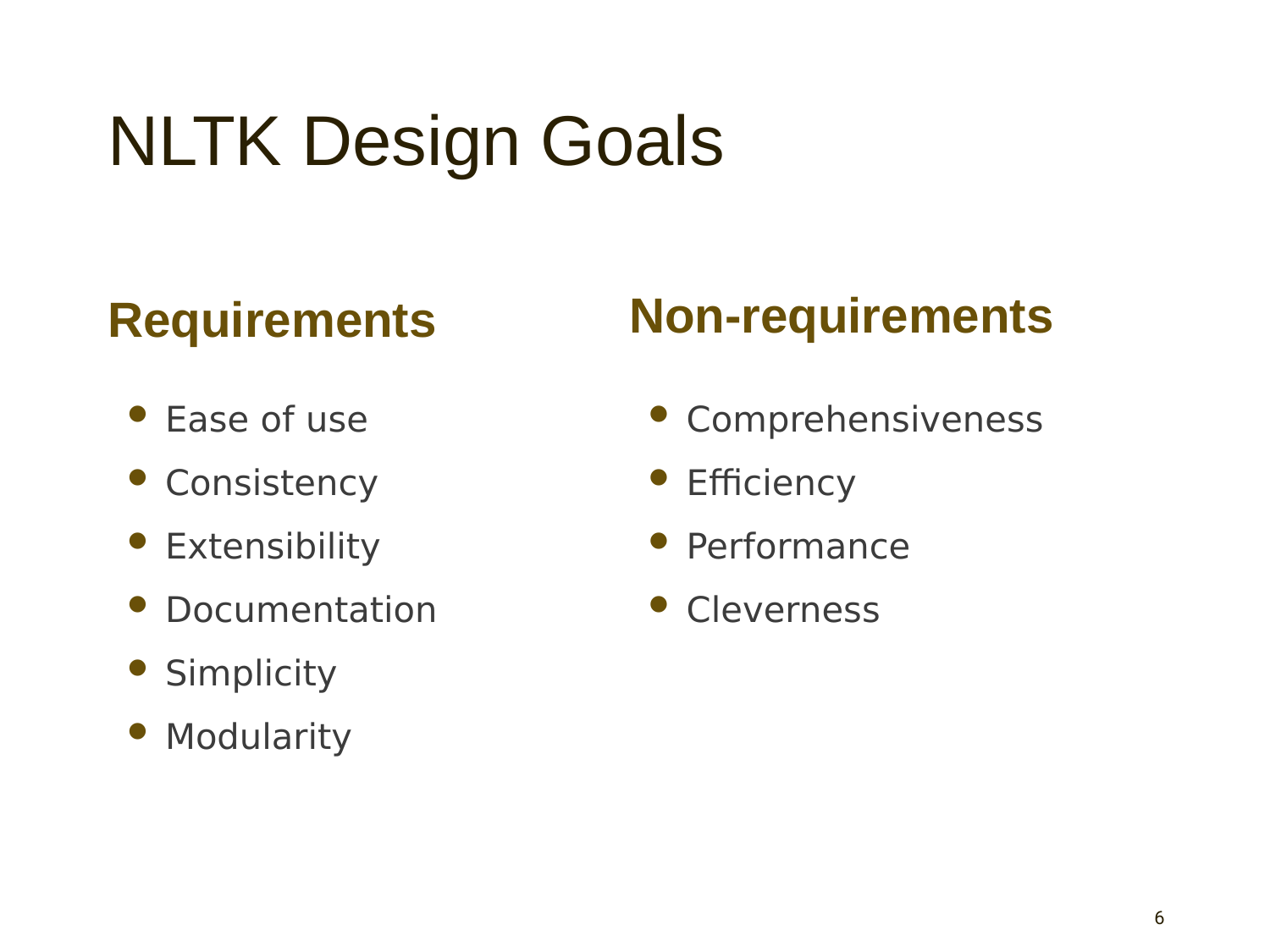

# NLTK Design Goals
Requirements
Non-requirements
Comprehensiveness
Efficiency
Performance
Cleverness

Ease of use
Consistency
Extensibility
Documentation
Simplicity
Modularity

6